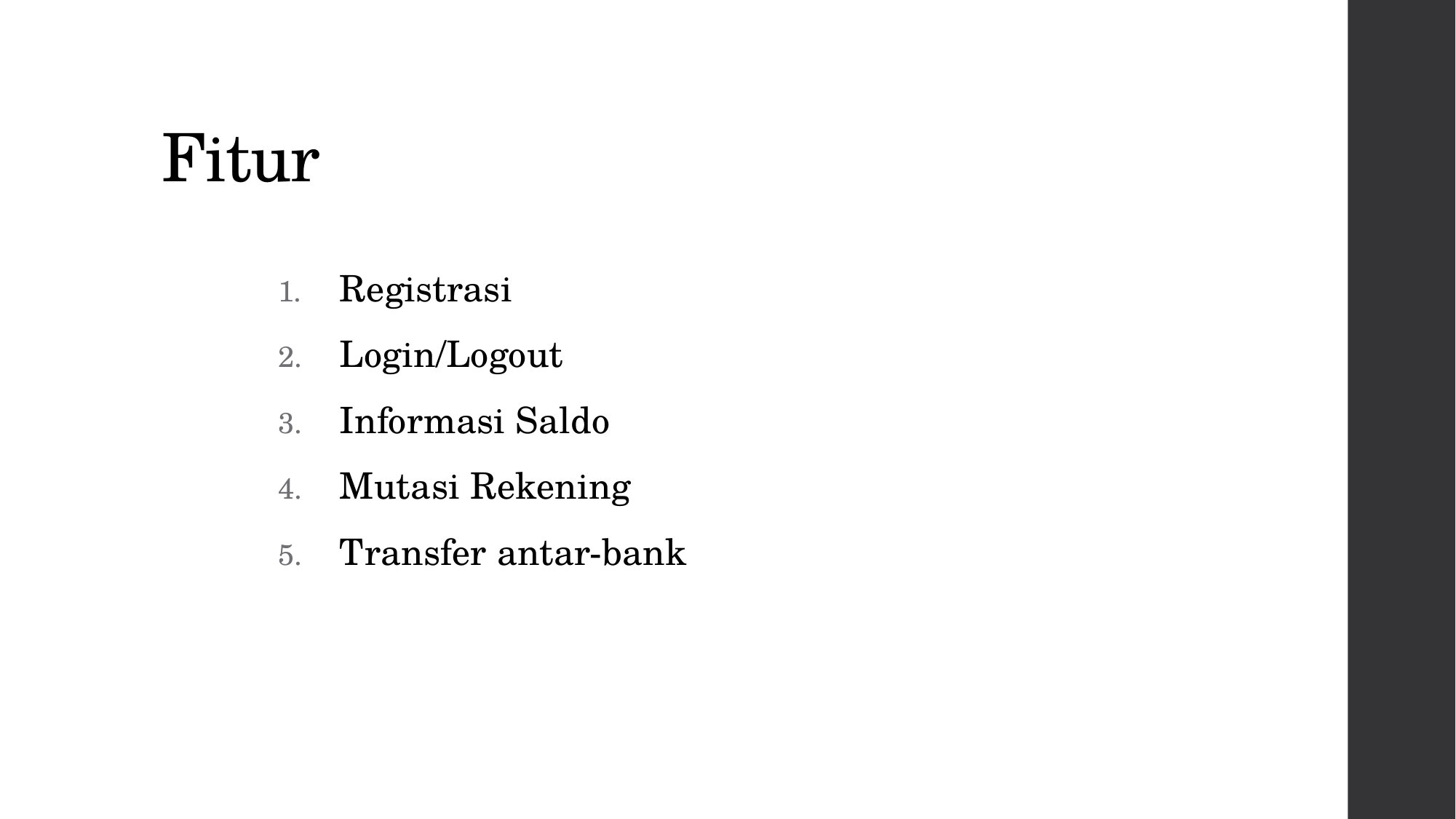

# Fitur
Registrasi
Login/Logout
Informasi Saldo
Mutasi Rekening
Transfer antar-bank